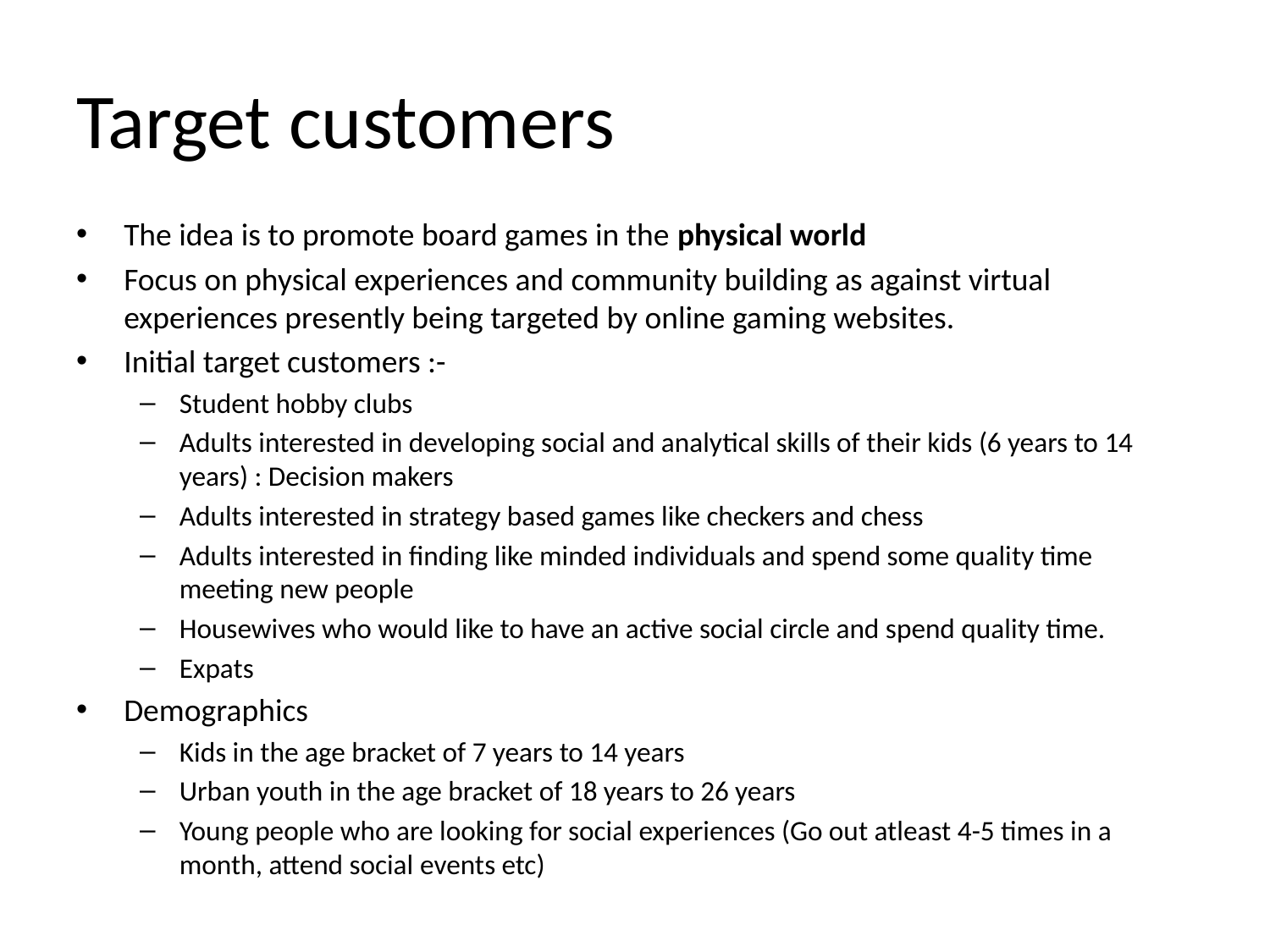

# Target customers
The idea is to promote board games in the physical world
Focus on physical experiences and community building as against virtual experiences presently being targeted by online gaming websites.
Initial target customers :-
Student hobby clubs
Adults interested in developing social and analytical skills of their kids (6 years to 14 years) : Decision makers
Adults interested in strategy based games like checkers and chess
Adults interested in finding like minded individuals and spend some quality time meeting new people
Housewives who would like to have an active social circle and spend quality time.
Expats
Demographics
Kids in the age bracket of 7 years to 14 years
Urban youth in the age bracket of 18 years to 26 years
Young people who are looking for social experiences (Go out atleast 4-5 times in a month, attend social events etc)